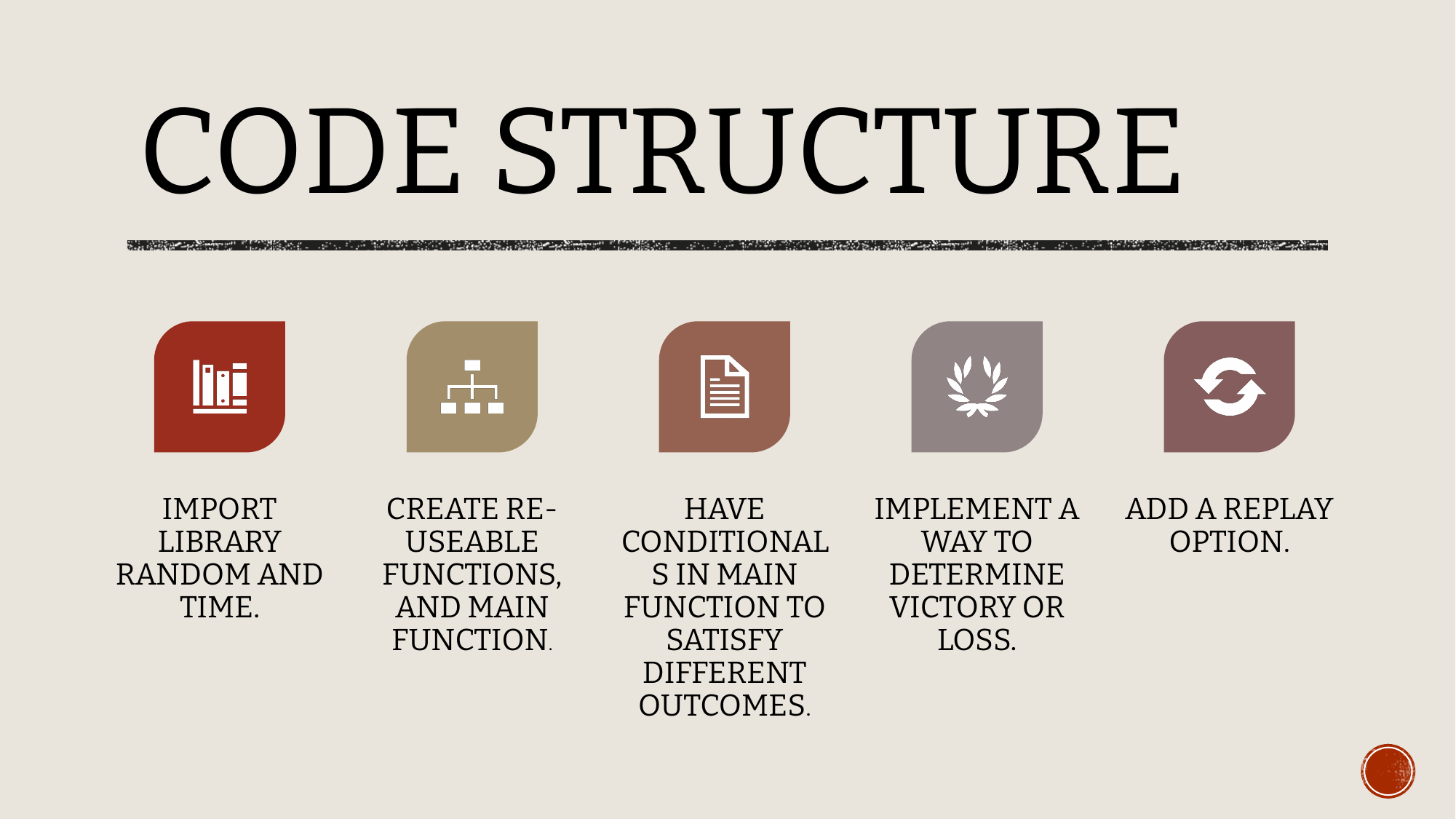

# Code structure
Import library random and time.
Create re-useable functions, and main function.
Have conditionaLs in main function to satisfy different outcomes.
Implement a way to determine victory or loss.
Add a replay option.